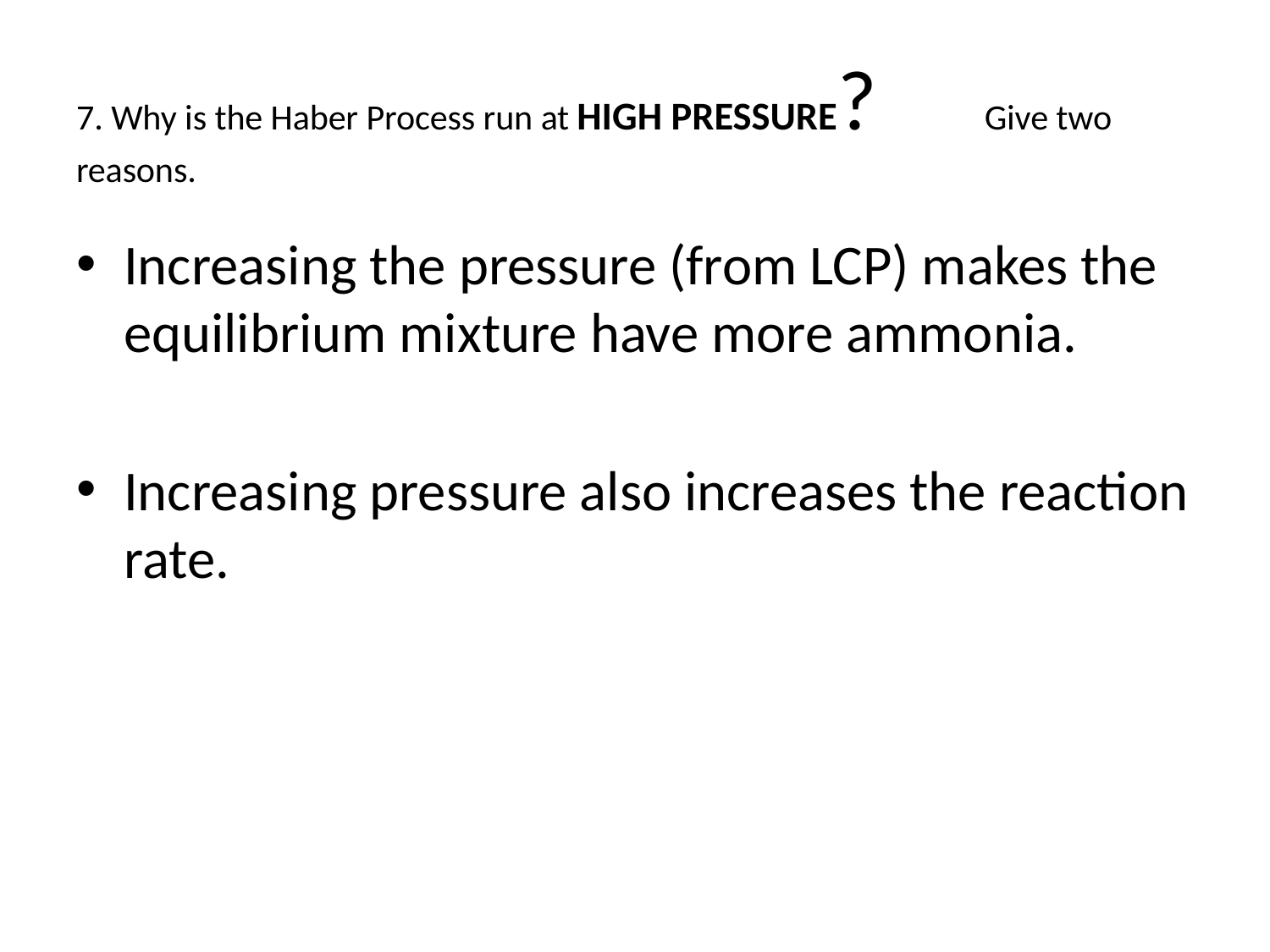

# 7. Why is the Haber Process run at HIGH PRESSURE?            Give two reasons.
Increasing the pressure (from LCP) makes the equilibrium mixture have more ammonia.

Increasing pressure also increases the reaction rate.